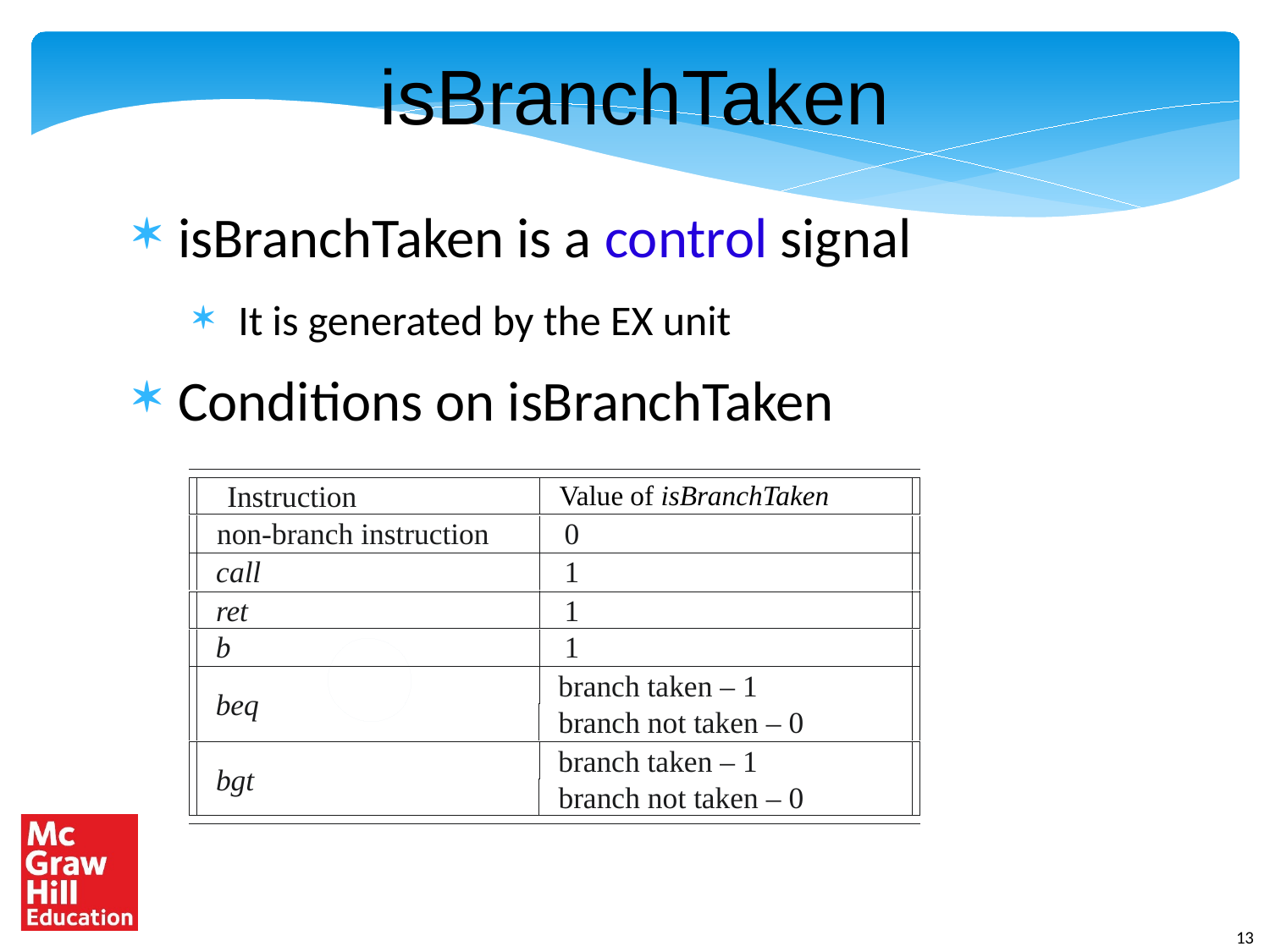

isBranchTaken
isBranchTaken is a control signal
It is generated by the EX unit
Conditions on isBranchTaken

Instruction

Value of isBranchTaken
non-branch instruction
0

call

1

ret

1
b
1

branch taken – 1
beq

branch not taken – 0

branch taken – 1
bgt

branch not taken – 0